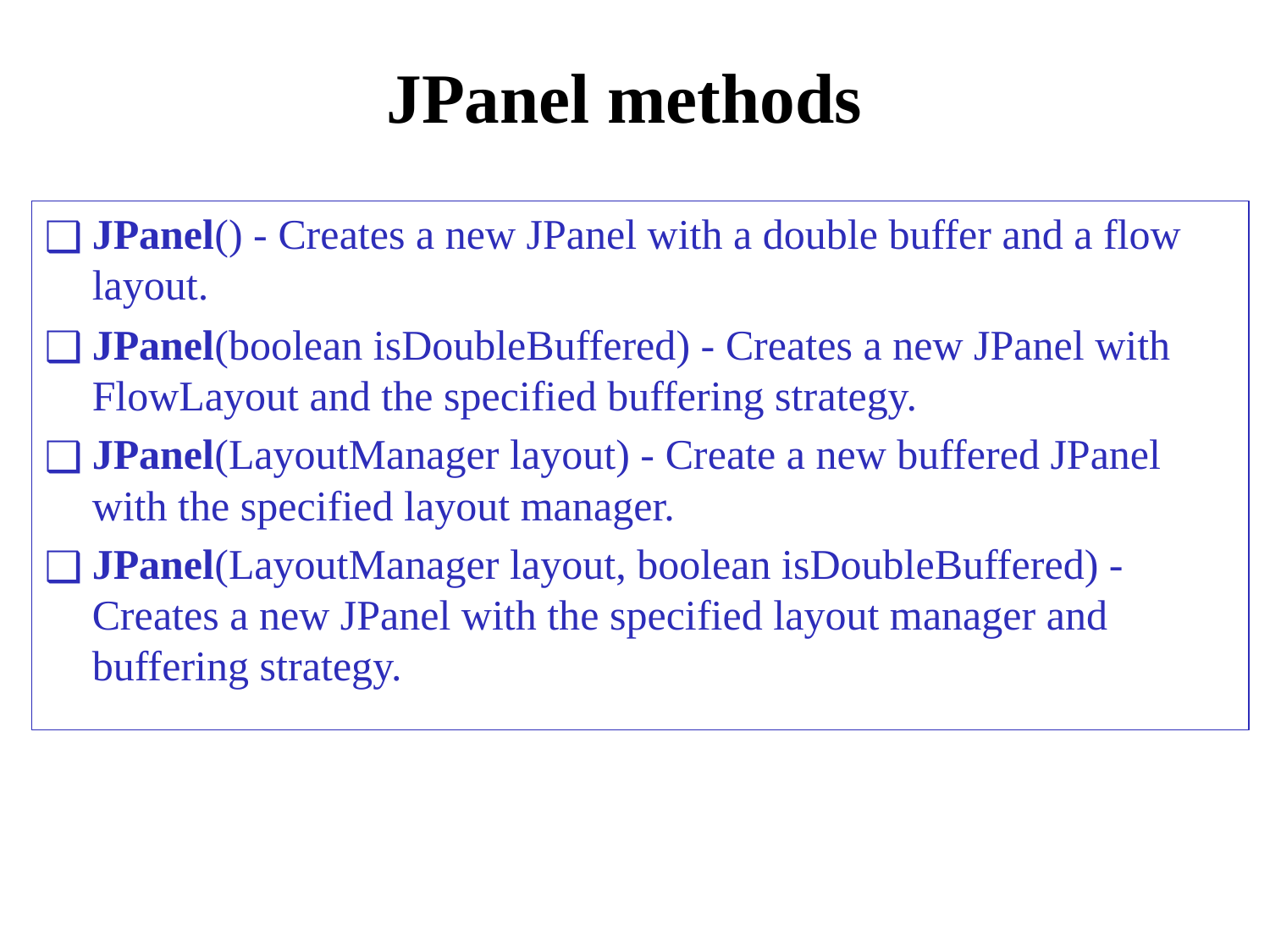

# JPanel methods
JPanel() - Creates a new JPanel with a double buffer and a flow layout.
JPanel(boolean isDoubleBuffered) - Creates a new JPanel with FlowLayout and the specified buffering strategy.
JPanel(LayoutManager layout) - Create a new buffered JPanel with the specified layout manager.
JPanel(LayoutManager layout, boolean isDoubleBuffered) - Creates a new JPanel with the specified layout manager and buffering strategy.